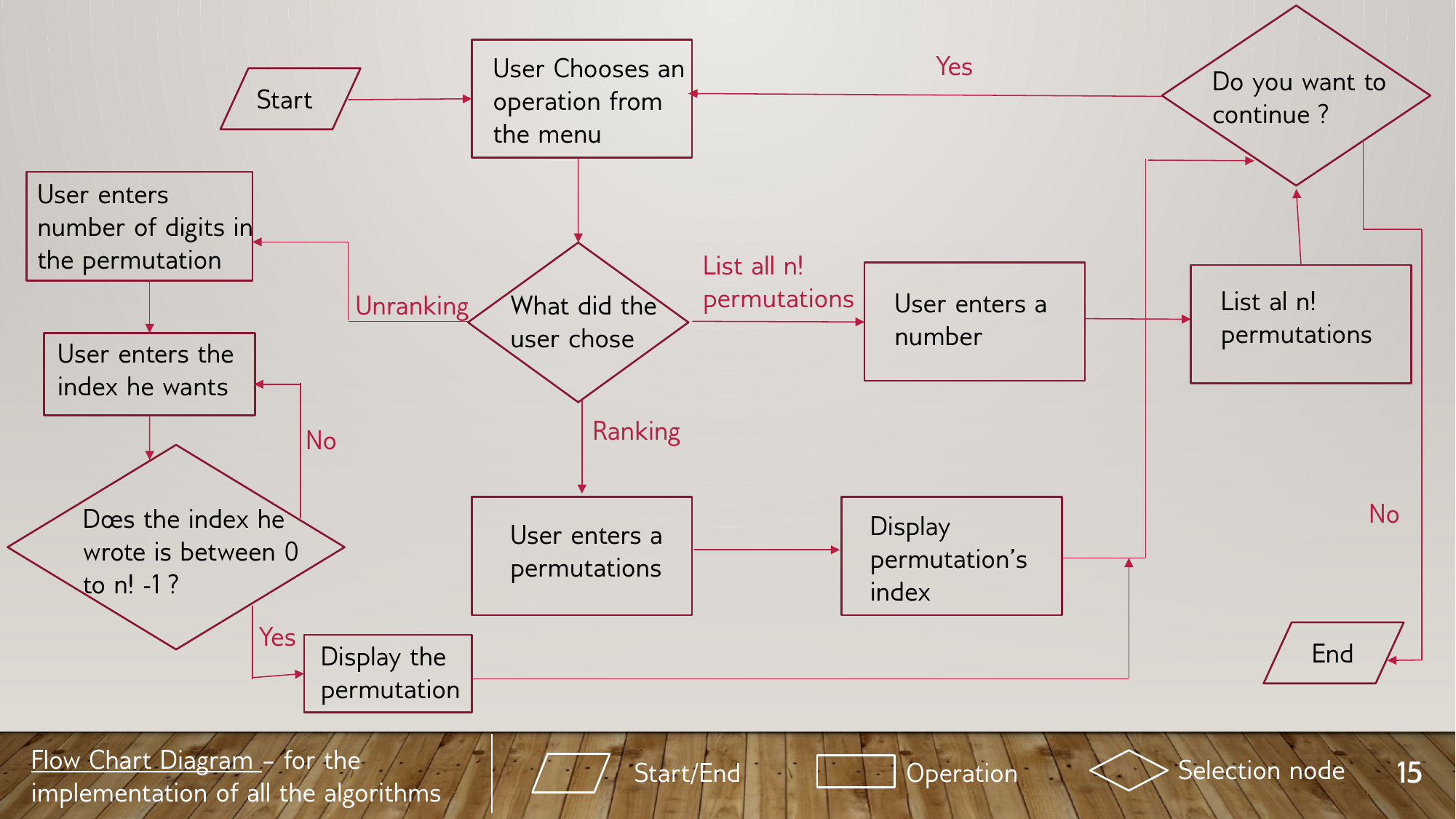

Yes
User Chooses an operation from the menu
Do you want to continue ?

Start
User enters number of digits in the permutation

List all n! permutations

List al n! permutations
User enters a number
What did the user chose
Unranking
User enters the index he wants

Ranking
No

No
Does the index he wrote is between 0 to n! -1 ?

Display permutation’s index
User enters a permutations
Yes

End
Display the permutation

Flow Chart Diagram – for the implementation of all the algorithms
Selection node
15
Start/End
Operation